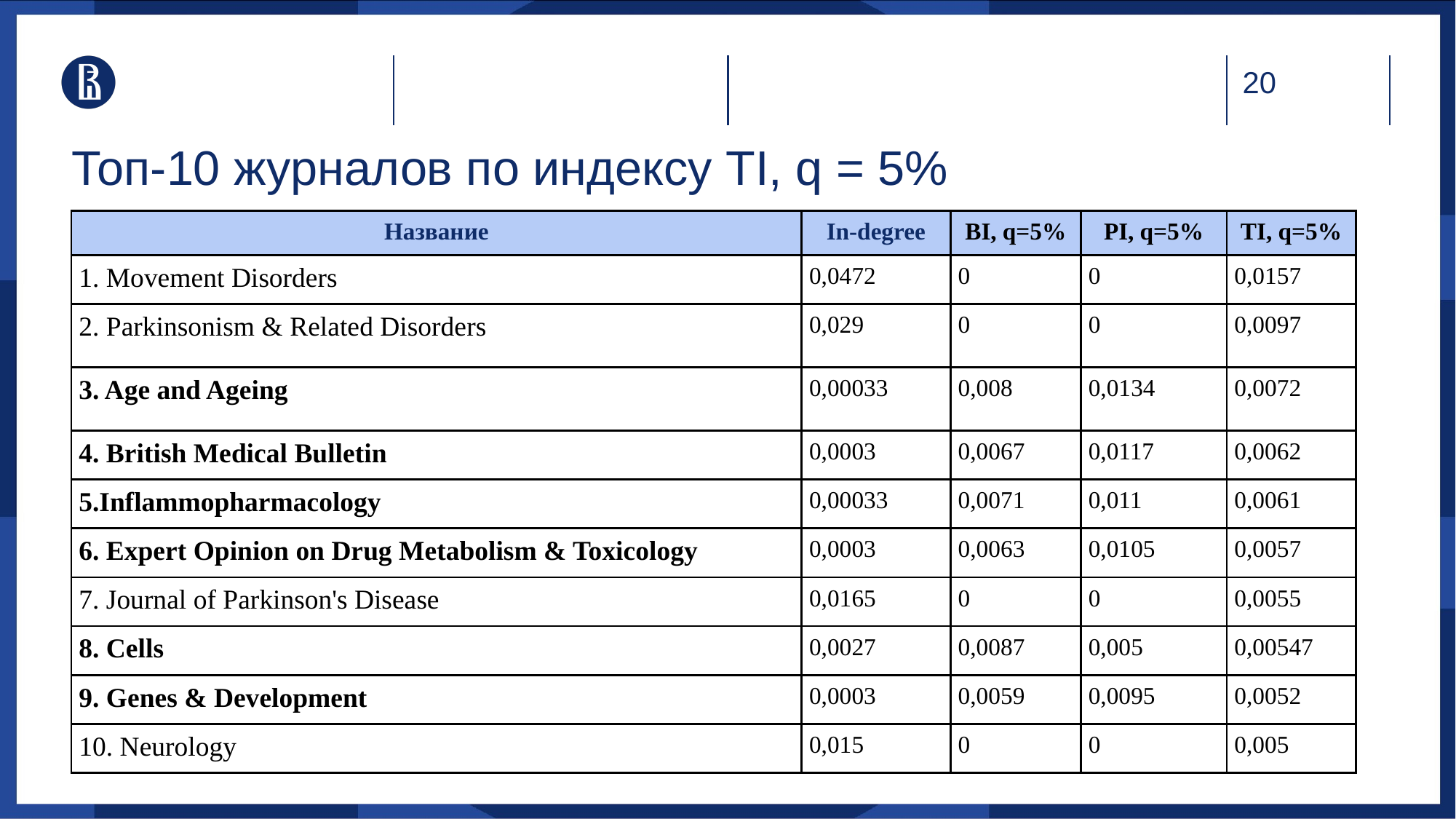

# Топ-10 журналов по индексу TI, q = 5%
| Название | In-degree | BI, q=5% | PI, q=5% | TI, q=5% |
| --- | --- | --- | --- | --- |
| 1. Movement Disorders | 0,0472 | 0 | 0 | 0,0157 |
| 2. Parkinsonism & Related Disorders | 0,029 | 0 | 0 | 0,0097 |
| 3. Age and Ageing | 0,00033 | 0,008 | 0,0134 | 0,0072 |
| 4. British Medical Bulletin | 0,0003 | 0,0067 | 0,0117 | 0,0062 |
| 5.Inflammopharmacology | 0,00033 | 0,0071 | 0,011 | 0,0061 |
| 6. Expert Opinion on Drug Metabolism & Toxicology | 0,0003 | 0,0063 | 0,0105 | 0,0057 |
| 7. Journal of Parkinson's Disease | 0,0165 | 0 | 0 | 0,0055 |
| 8. Cells | 0,0027 | 0,0087 | 0,005 | 0,00547 |
| 9. Genes & Development | 0,0003 | 0,0059 | 0,0095 | 0,0052 |
| 10. Neurology | 0,015 | 0 | 0 | 0,005 |